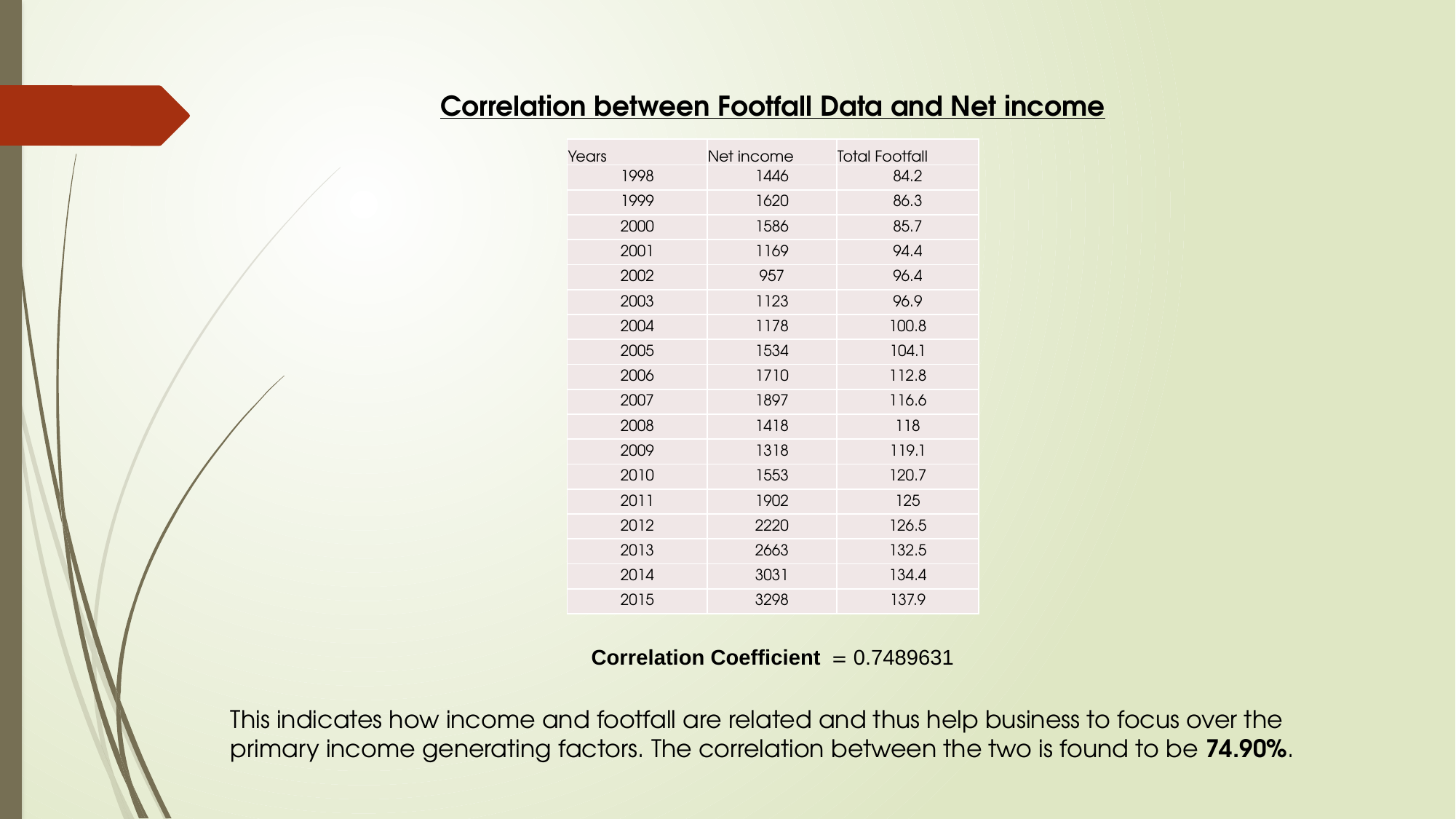

Correlation between Footfall Data and Net income
| Years | Net income | Total Footfall |
| --- | --- | --- |
| 1998 | 1446 | 84.2 |
| 1999 | 1620 | 86.3 |
| 2000 | 1586 | 85.7 |
| 2001 | 1169 | 94.4 |
| 2002 | 957 | 96.4 |
| 2003 | 1123 | 96.9 |
| 2004 | 1178 | 100.8 |
| 2005 | 1534 | 104.1 |
| 2006 | 1710 | 112.8 |
| 2007 | 1897 | 116.6 |
| 2008 | 1418 | 118 |
| 2009 | 1318 | 119.1 |
| 2010 | 1553 | 120.7 |
| 2011 | 1902 | 125 |
| 2012 | 2220 | 126.5 |
| 2013 | 2663 | 132.5 |
| 2014 | 3031 | 134.4 |
| 2015 | 3298 | 137.9 |
Correlation Coefficient  = 0.7489631
This indicates how income and footfall are related and thus help business to focus over the primary income generating factors. The correlation between the two is found to be 74.90%.